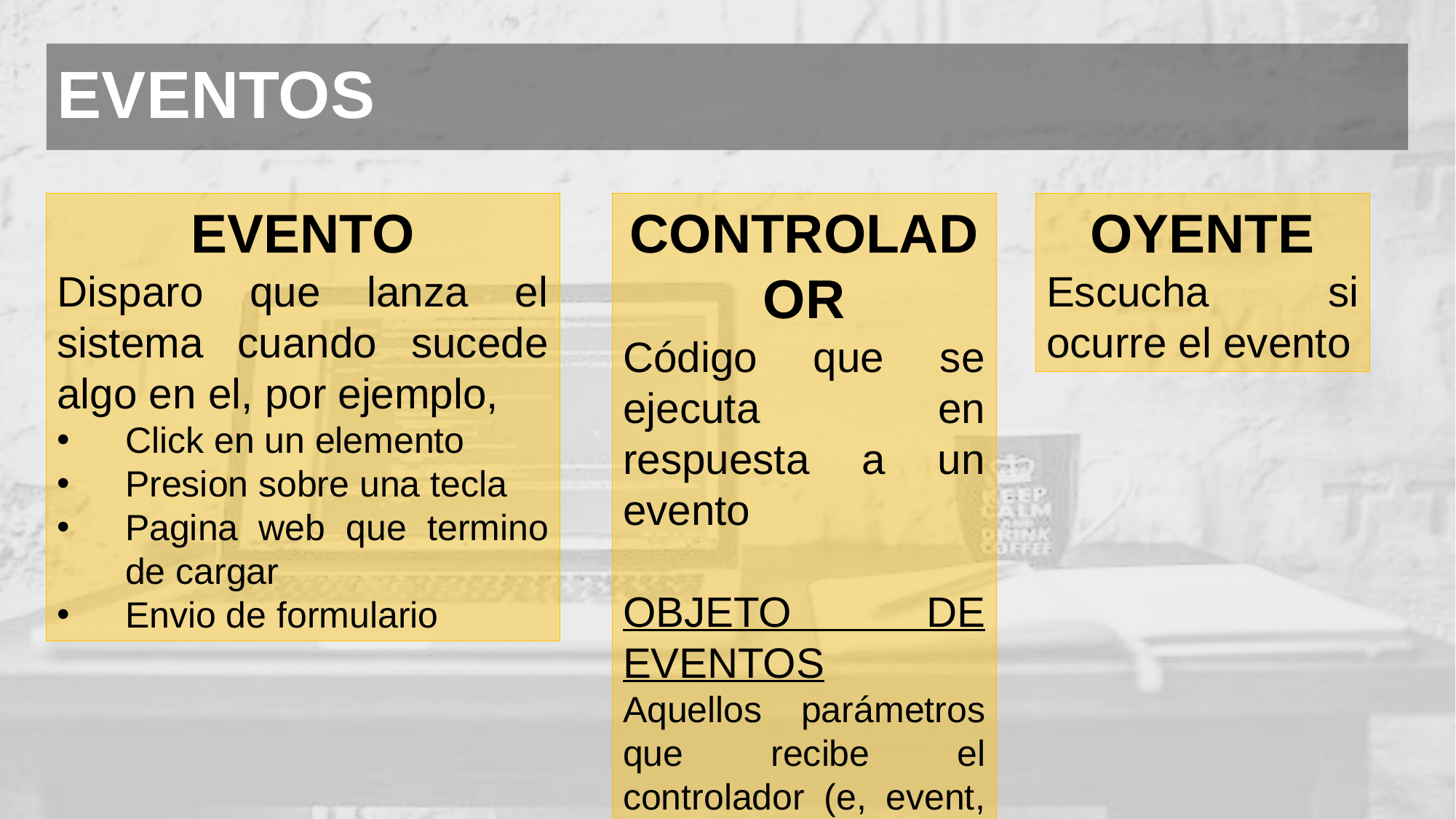

EVENTOS
EVENTO
Disparo que lanza el sistema cuando sucede algo en el, por ejemplo,
Click en un elemento
Presion sobre una tecla
Pagina web que termino de cargar
Envio de formulario
CONTROLADOR
Código que se ejecuta en respuesta a un evento

OBJETO DE EVENTOS
Aquellos parámetros que recibe el controlador (e, event, evt)
OYENTE
Escucha si ocurre el evento